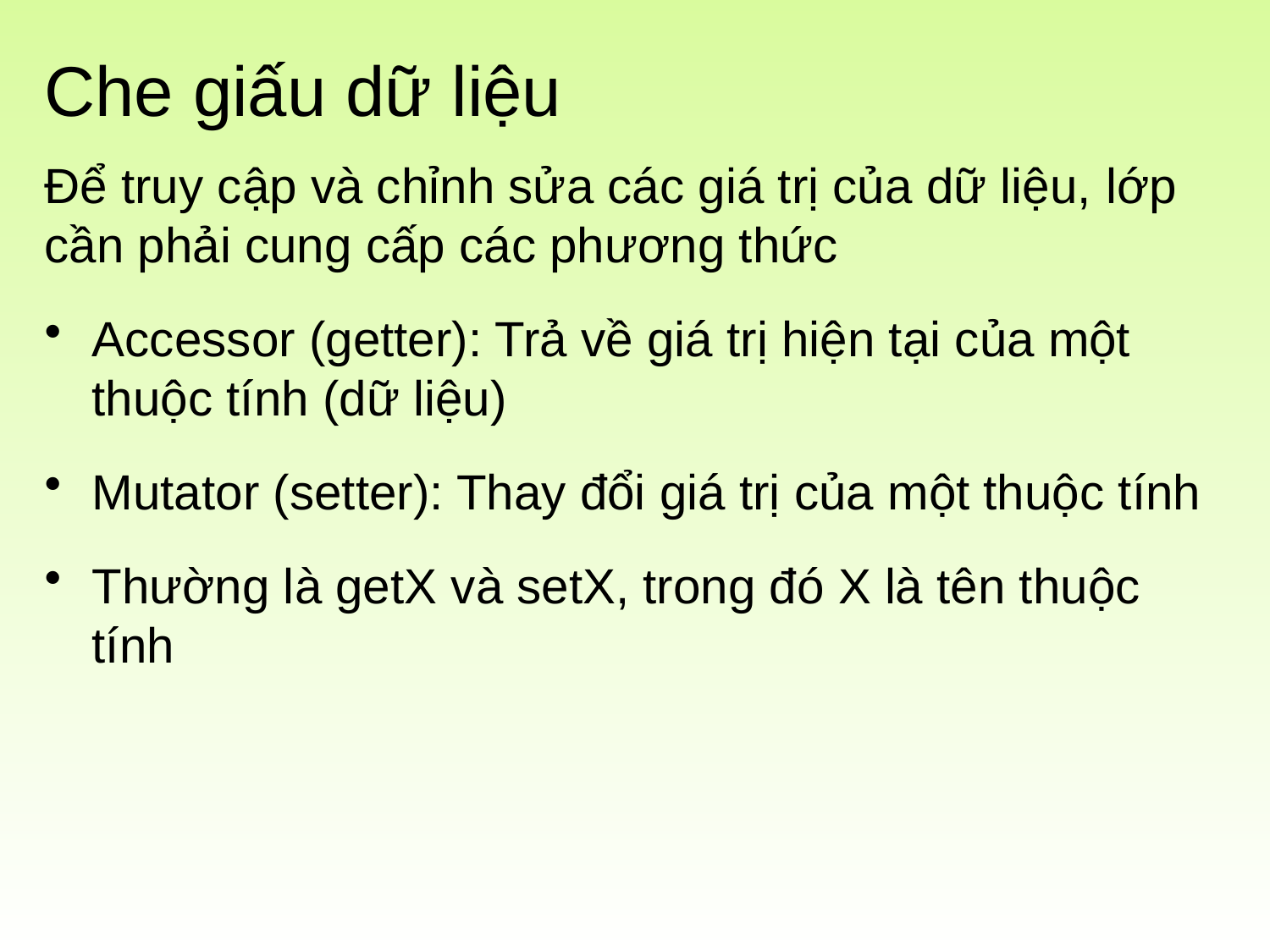

# Che giấu dữ liệu
Để truy cập và chỉnh sửa các giá trị của dữ liệu, lớp cần phải cung cấp các phương thức
Accessor (getter): Trả về giá trị hiện tại của một thuộc tính (dữ liệu)
Mutator (setter): Thay đổi giá trị của một thuộc tính
Thường là getX và setX, trong đó X là tên thuộc tính